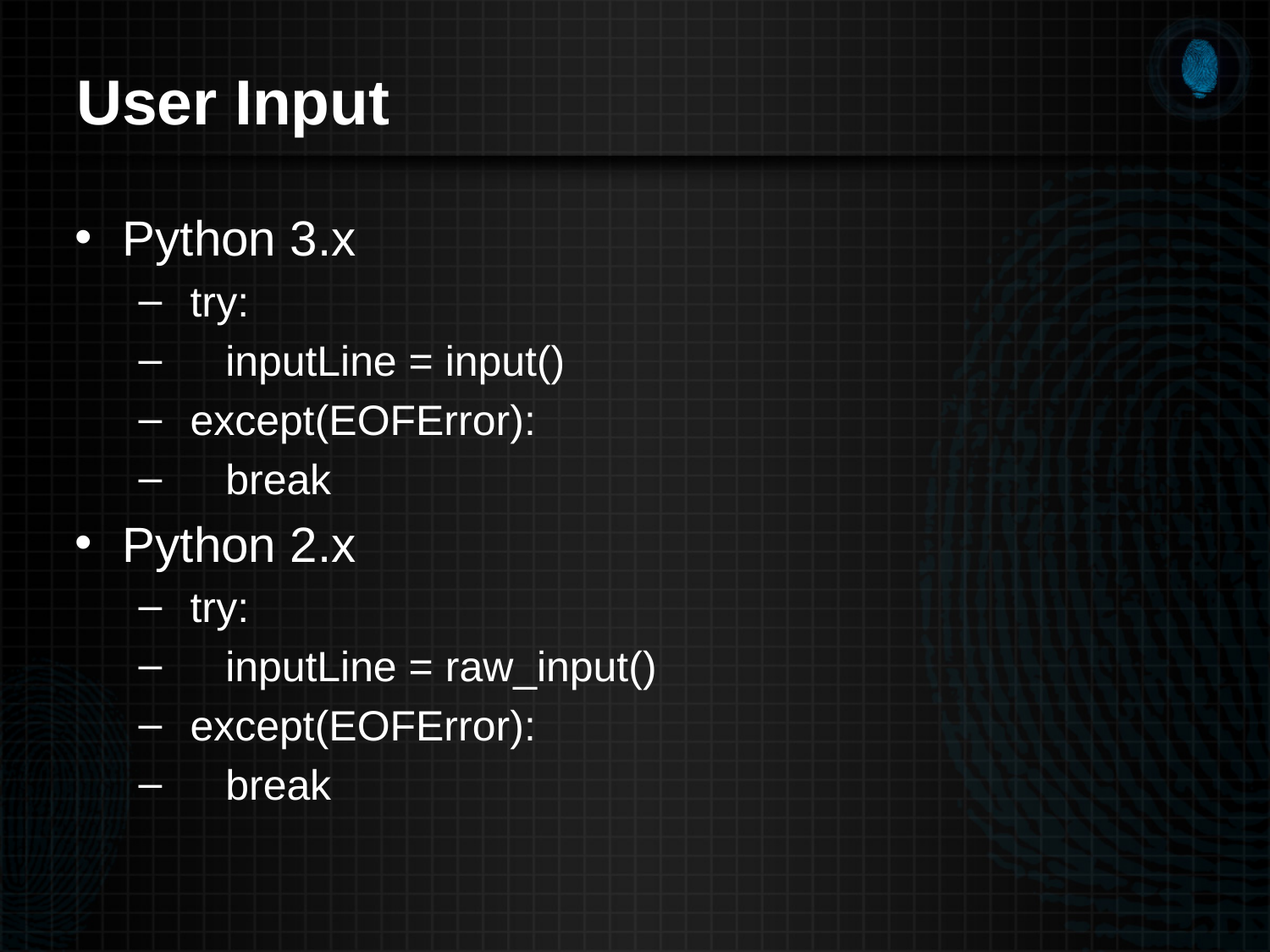

# User Input
Python 3.x
 try:
    inputLine = input()
 except(EOFError):
    break
Python 2.x
 try:
    inputLine = raw_input()
 except(EOFError):
    break